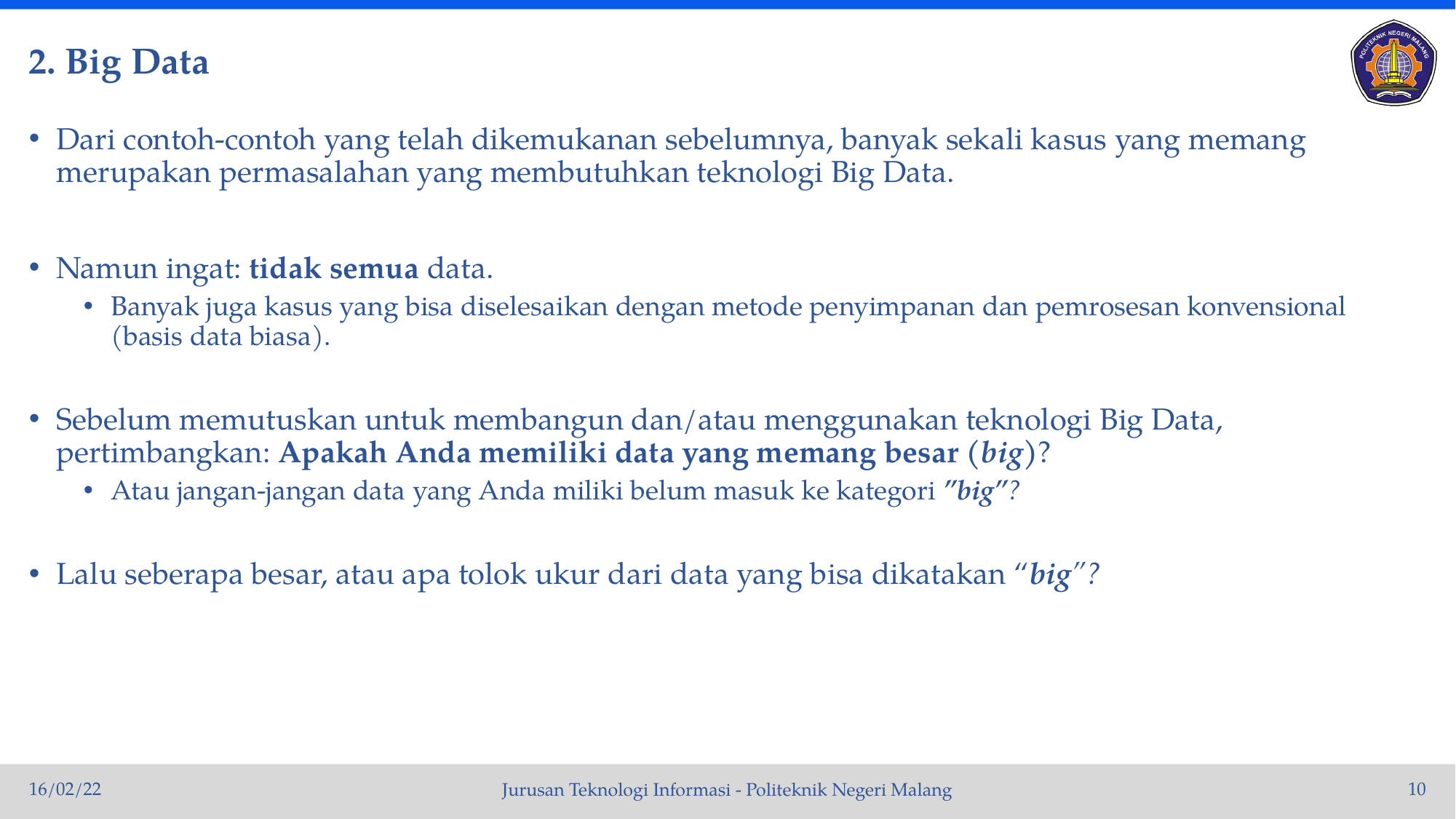

# 2. Big Data
Dari contoh-contoh yang telah dikemukanan sebelumnya, banyak sekali kasus yang memang merupakan permasalahan yang membutuhkan teknologi Big Data.

Namun ingat: tidak semua data.
Banyak juga kasus yang bisa diselesaikan dengan metode penyimpanan dan pemrosesan konvensional (basis data biasa).

Sebelum memutuskan untuk membangun dan/atau menggunakan teknologi Big Data, pertimbangkan: Apakah Anda memiliki data yang memang besar (big)?
Atau jangan-jangan data yang Anda miliki belum masuk ke kategori ”big”?

Lalu seberapa besar, atau apa tolok ukur dari data yang bisa dikatakan “big”?
16/02/22
10
Jurusan Teknologi Informasi - Politeknik Negeri Malang